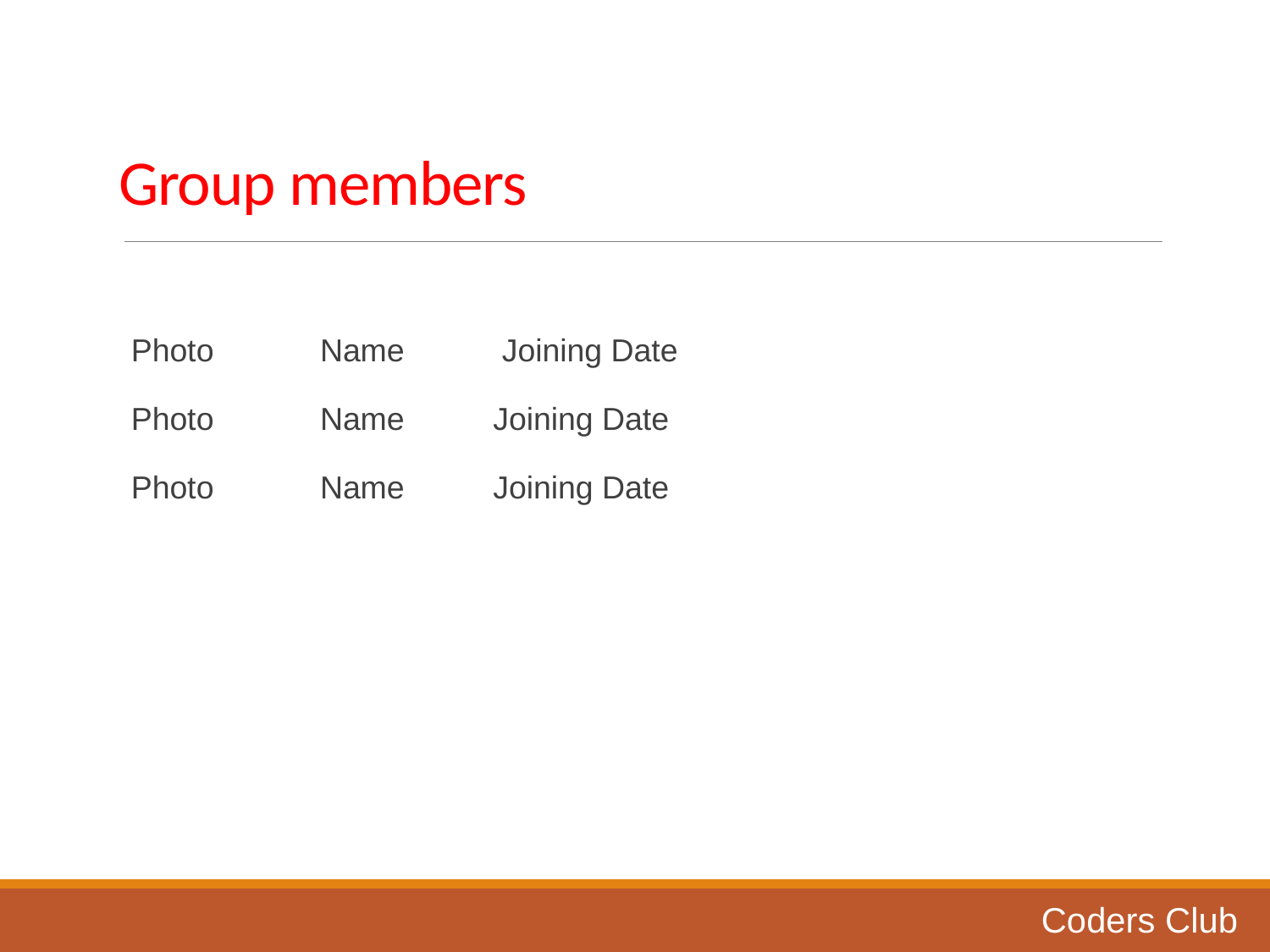

Group members
Photo            Name           Joining Date
Photo            Name          Joining Date
Photo            Name          Joining Date
Coders Club